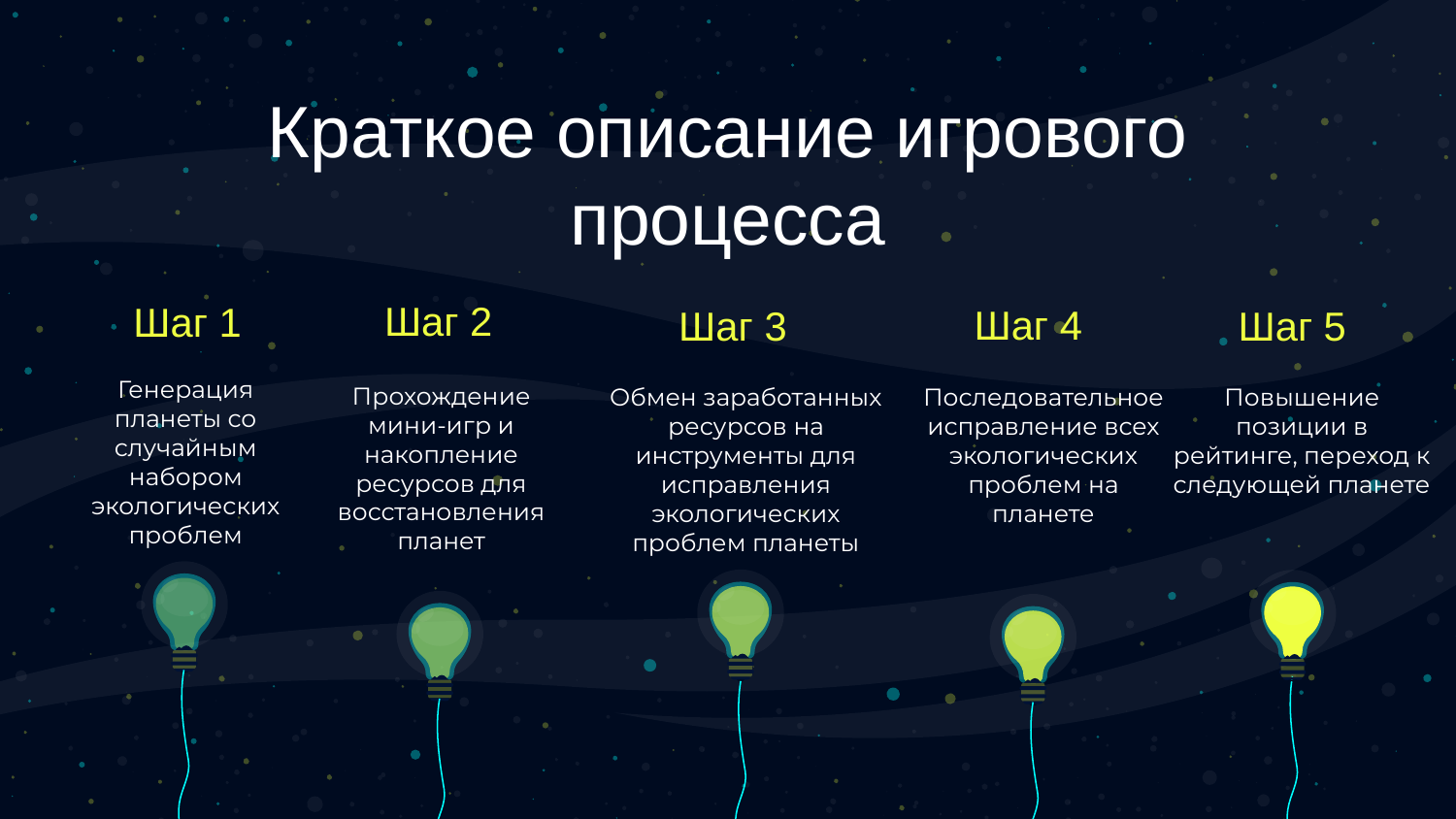

# Краткое описание игрового процесса
Шаг 2
Шаг 1
Шаг 4
Шаг 5
Шаг 3
Генерация планеты со случайным набором экологических проблем
Прохождение мини-игр и накопление ресурсов для восстановления планет
Обмен заработанных ресурсов на инструменты для исправления экологических проблем планеты
Последовательное исправление всех экологических проблем на планете
Повышение позиции в рейтинге, переход к следующей планете